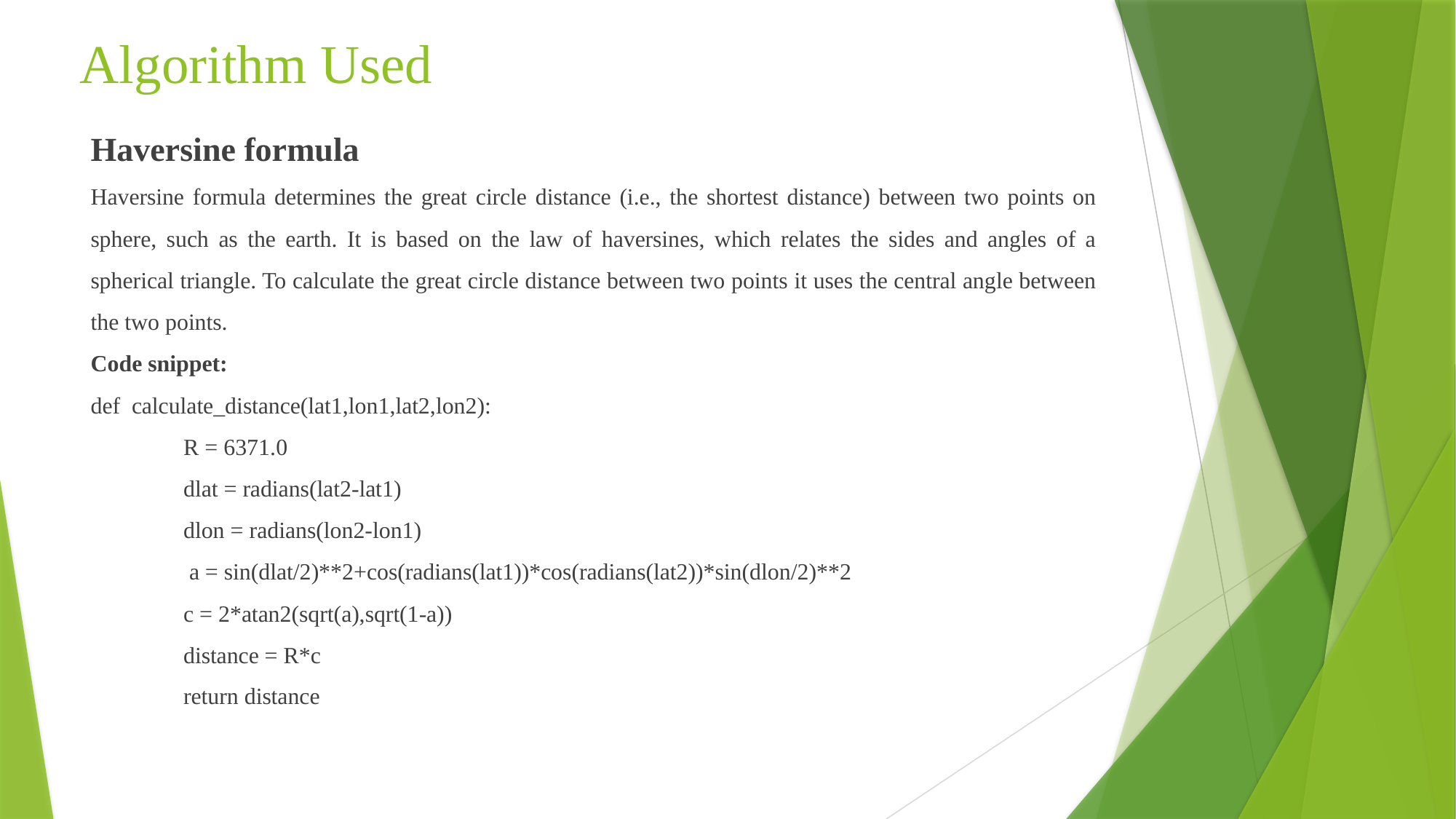

# Algorithm Used
Haversine formula
Haversine formula determines the great circle distance (i.e., the shortest distance) between two points on sphere, such as the earth. It is based on the law of haversines, which relates the sides and angles of a spherical triangle. To calculate the great circle distance between two points it uses the central angle between the two points.
Code snippet:
def  calculate_distance(lat1,lon1,lat2,lon2):
	R = 6371.0
 	dlat = radians(lat2-lat1)
	dlon = radians(lon2-lon1)
	 a = sin(dlat/2)**2+cos(radians(lat1))*cos(radians(lat2))*sin(dlon/2)**2
	c = 2*atan2(sqrt(a),sqrt(1-a))
	distance = R*c
	return distance